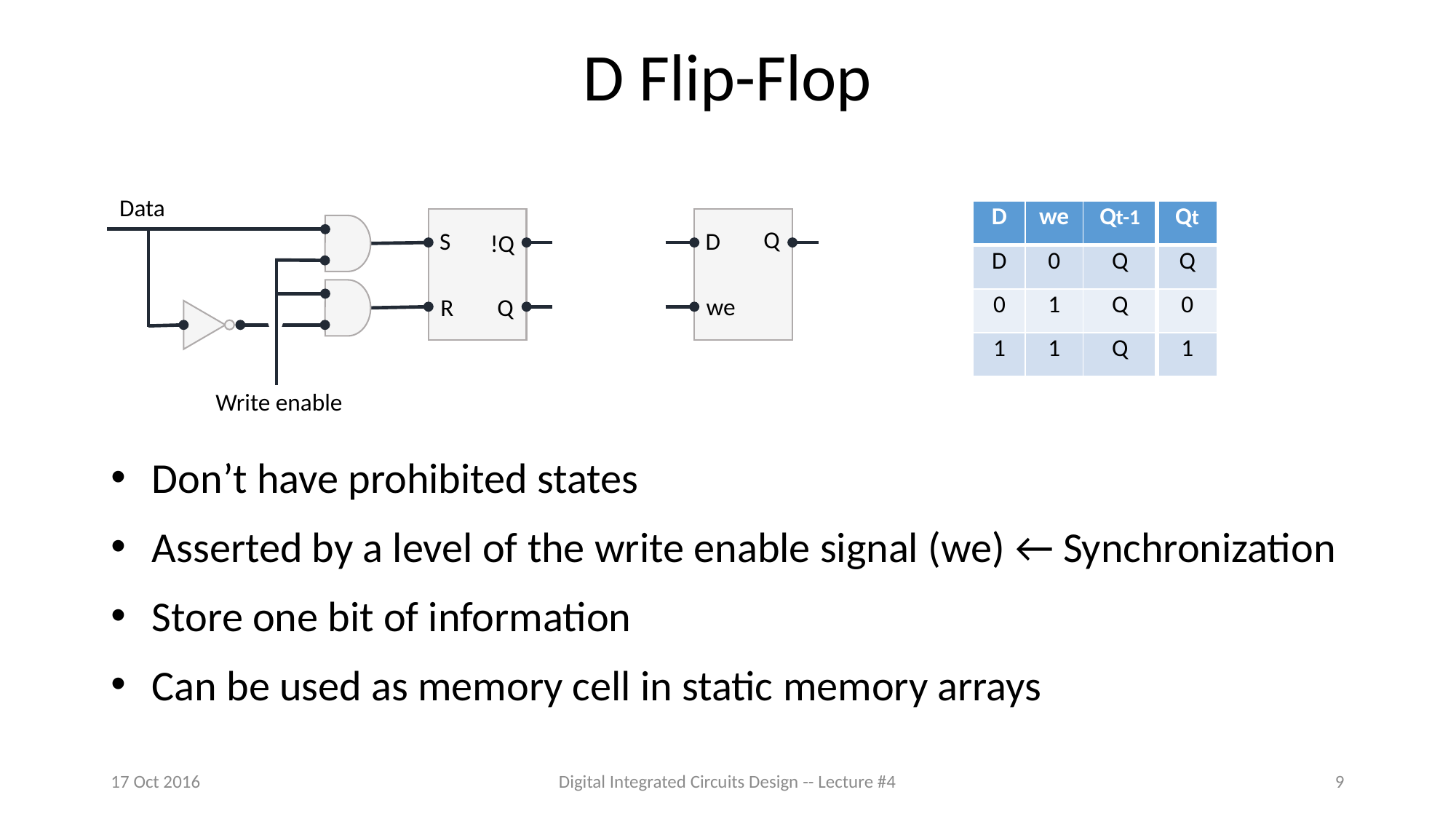

# D Flip-Flop
Data

S
Q

!Q

R

Write enable
| D | we | Qt-1 | Qt |
| --- | --- | --- | --- |
| D | 0 | Q | Q |
| 0 | 1 | Q | 0 |
| 1 | 1 | Q | 1 |

Q
D
we
Don’t have prohibited states
Asserted by a level of the write enable signal (we) ← Synchronization
Store one bit of information
Can be used as memory cell in static memory arrays

17 Oct 2016
Digital Integrated Circuits Design -- Lecture #4
9